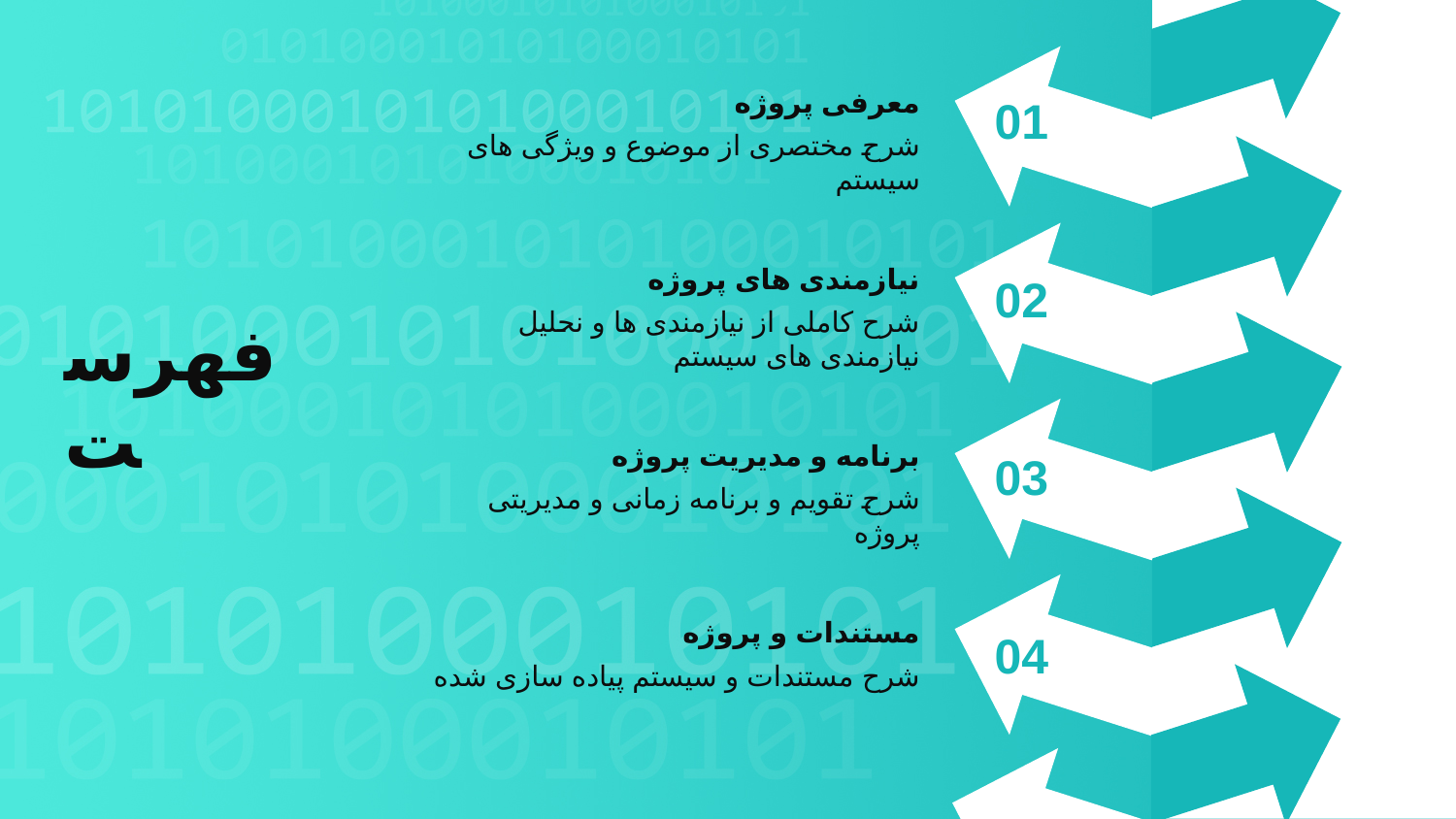

معرفی پروژه
شرح مختصری از موضوع و ویژگی های سیستم
01

نیازمندی های پروژه
شرح کاملی از نیازمندی ها و نحلیل نیازمندی های سیستم
02
فهرست

برنامه و مدیریت پروژه
شرح تقویم و برنامه زمانی و مدیریتی پروژه
03

مستندات و پروژه
شرح مستندات و سیستم پیاده سازی شده
04